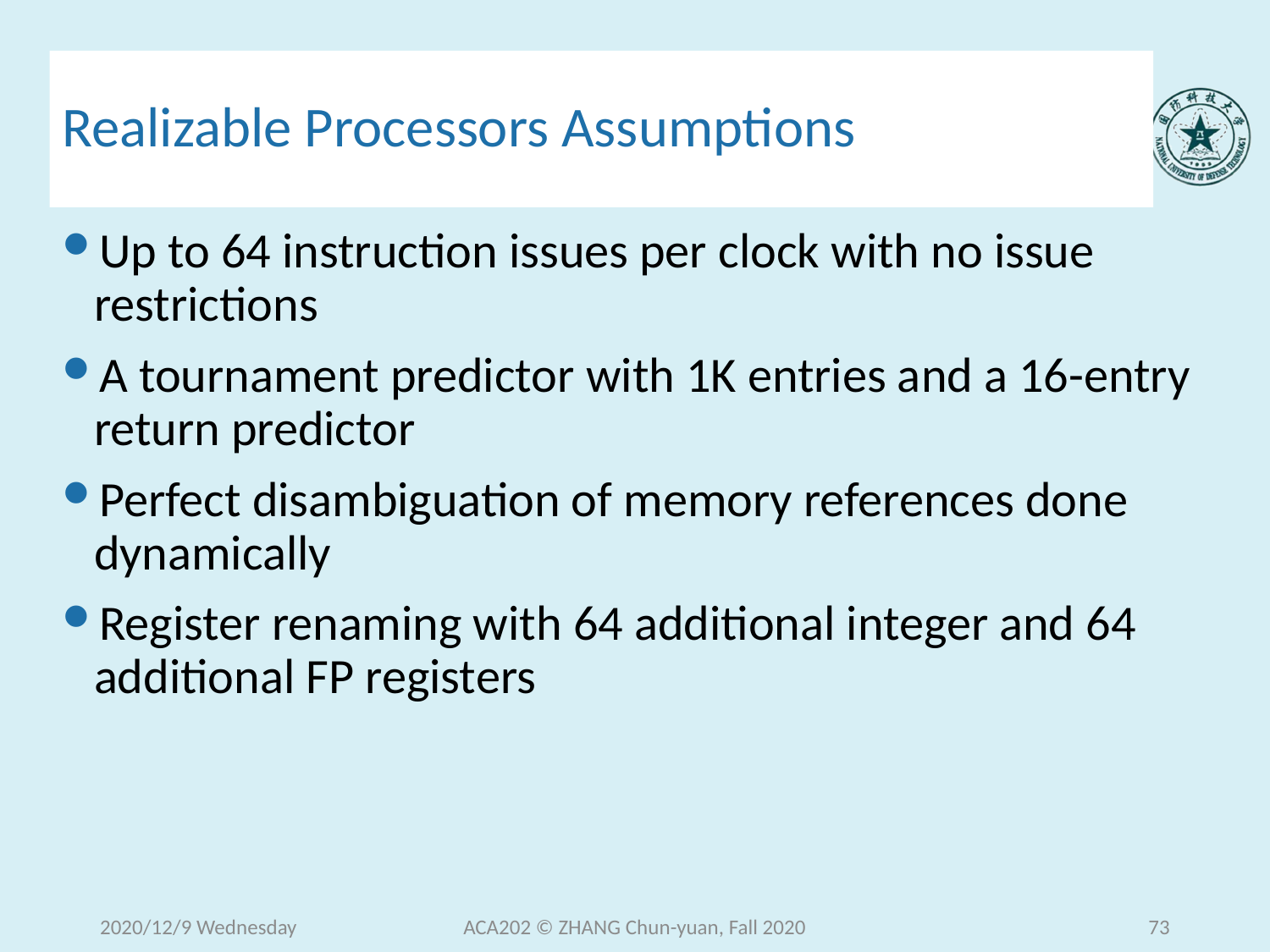

# Realizable Processors Assumptions
Up to 64 instruction issues per clock with no issue restrictions
A tournament predictor with 1K entries and a 16-entry return predictor
Perfect disambiguation of memory references done dynamically
Register renaming with 64 additional integer and 64 additional FP registers
2020/12/9 Wednesday
ACA202 © ZHANG Chun-yuan, Fall 2020
73